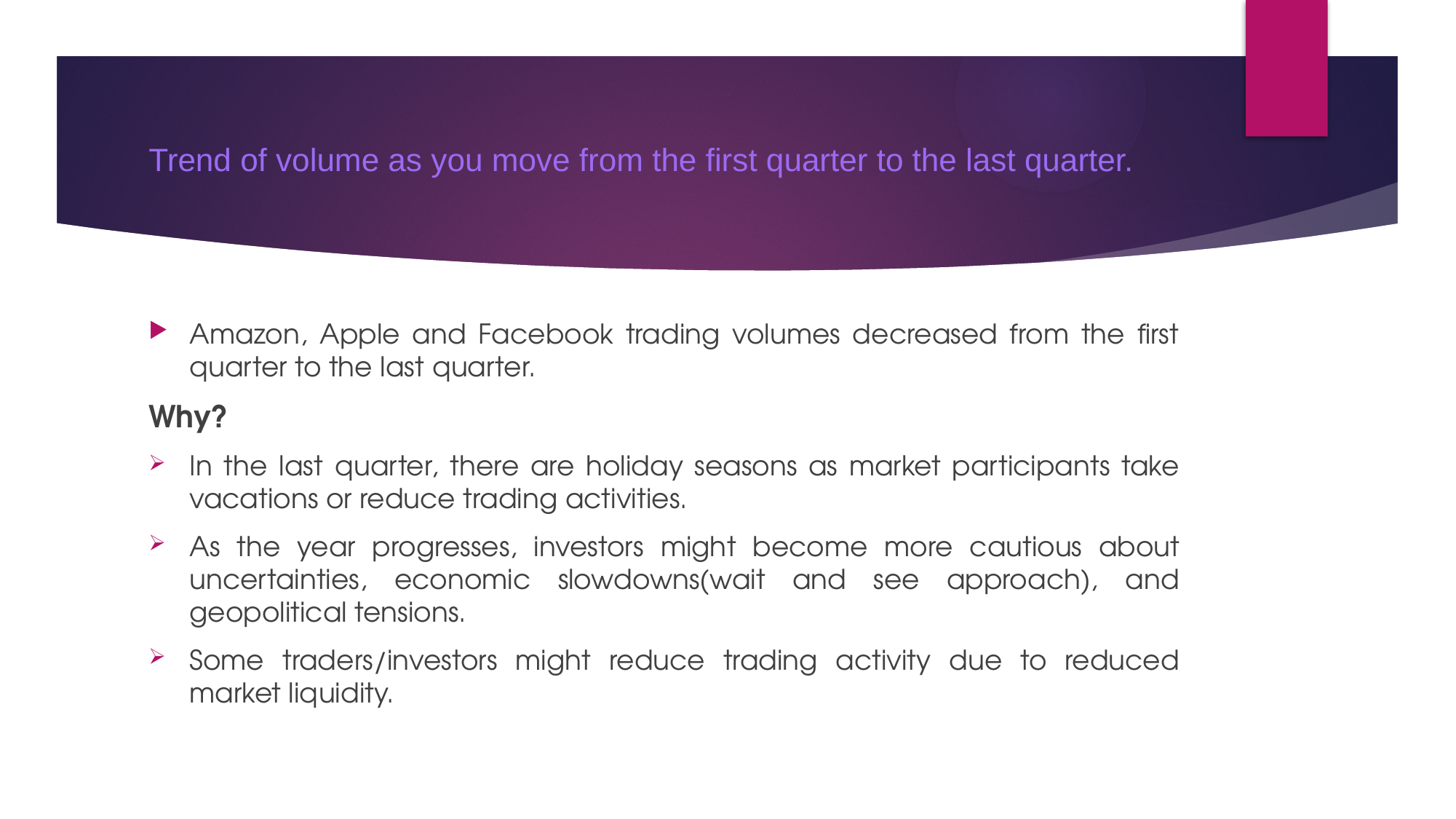

# Trend of volume as you move from the first quarter to the last quarter.
Amazon, Apple and Facebook trading volumes decreased from the first quarter to the last quarter.
Why?
In the last quarter, there are holiday seasons as market participants take vacations or reduce trading activities.
As the year progresses, investors might become more cautious about uncertainties, economic slowdowns(wait and see approach), and geopolitical tensions.
Some traders/investors might reduce trading activity due to reduced market liquidity.